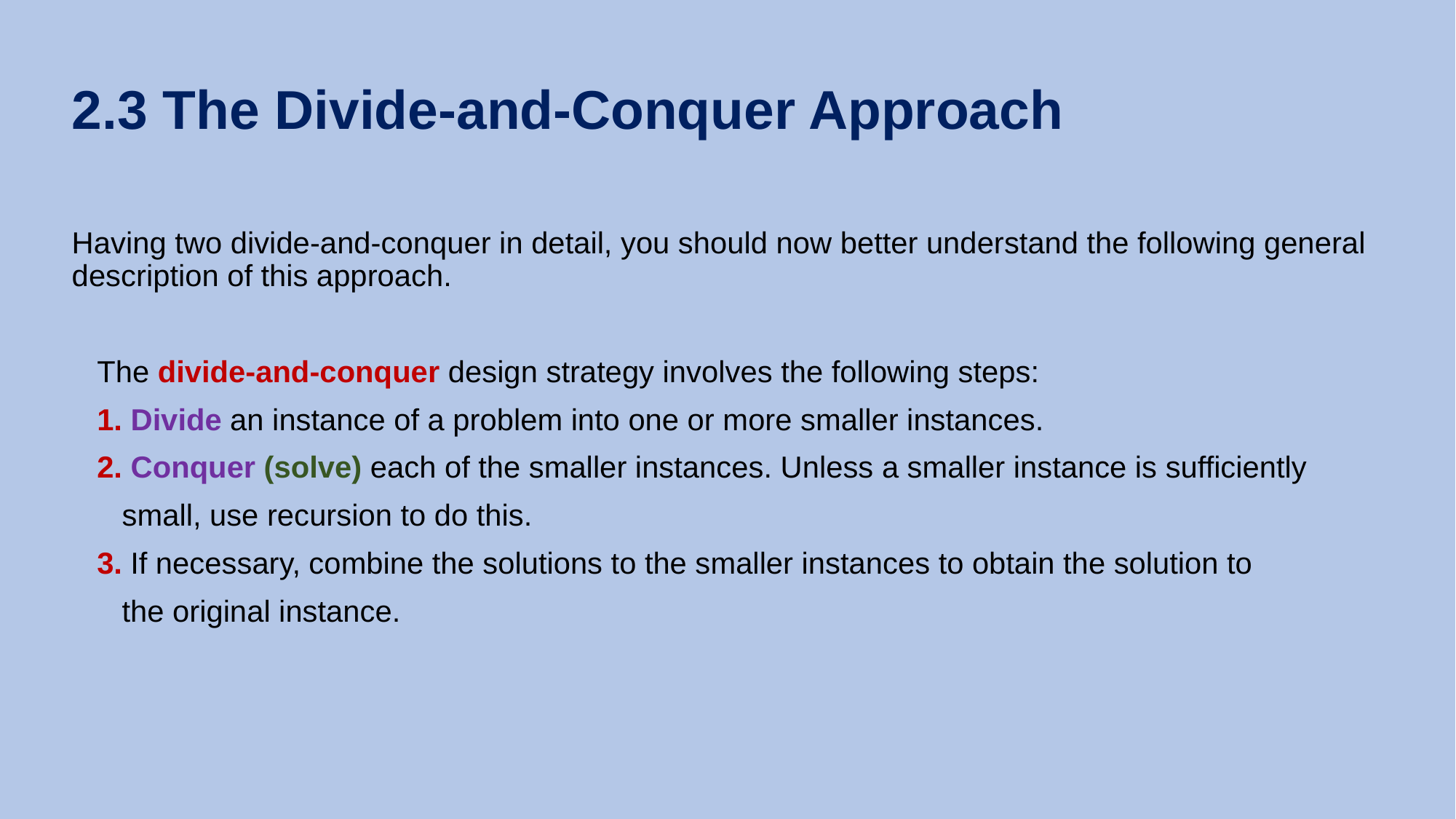

# 2.3 The Divide-and-Conquer Approach

Having two divide-and-conquer in detail, you should now better understand the following general description of this approach.

   The divide-and-conquer design strategy involves the following steps:
   1. Divide an instance of a problem into one or more smaller instances.
   2. Conquer (solve) each of the smaller instances. Unless a smaller instance is sufficiently
      small, use recursion to do this.
   3. If necessary, combine the solutions to the smaller instances to obtain the solution to
      the original instance.